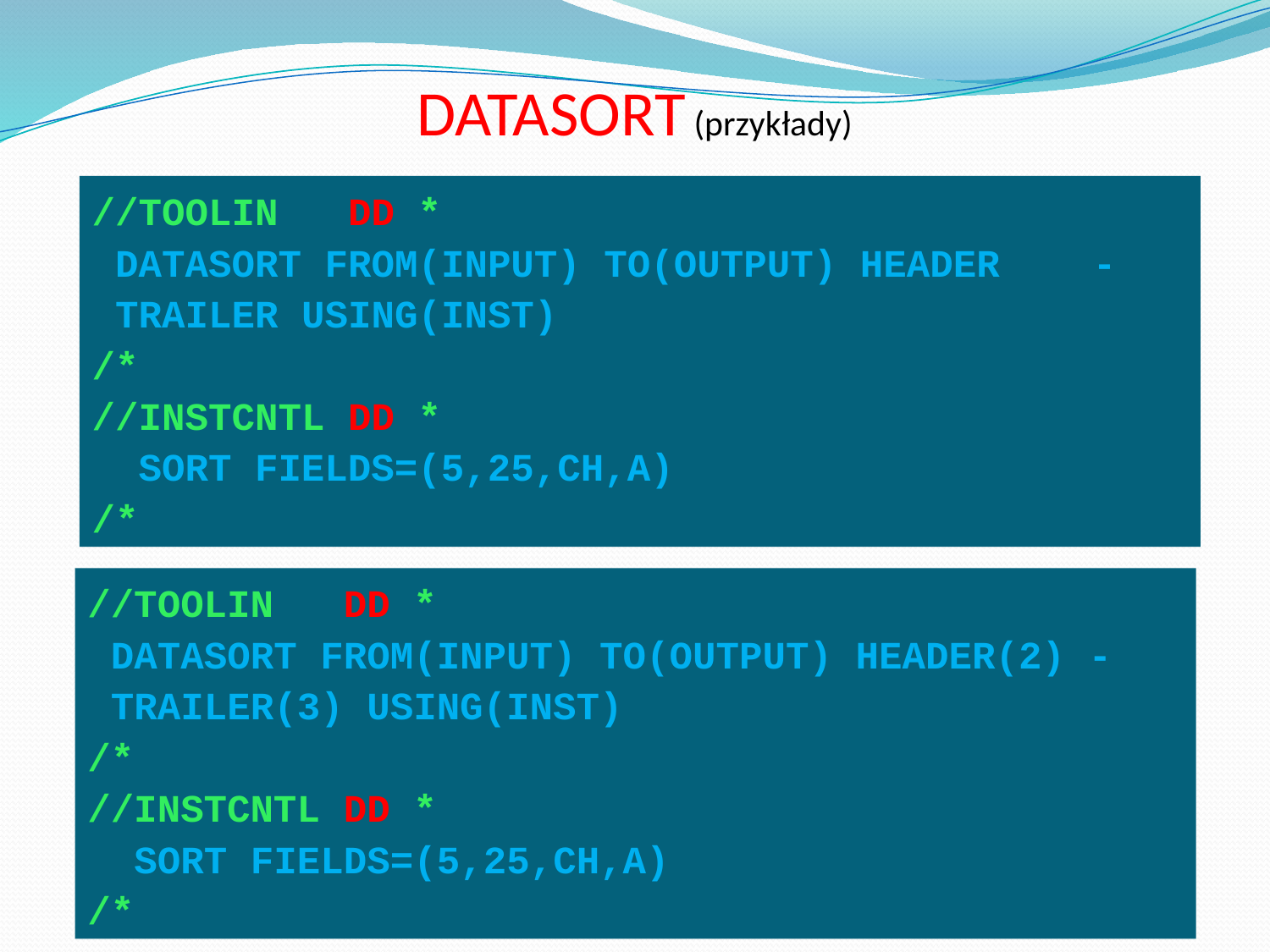

DATASORT (przykłady)
//TOOLIN   DD *
 DATASORT FROM(INPUT) TO(OUTPUT) HEADER    -
 TRAILER USING(INST)
/*
//INSTCNTL DD *
  SORT FIELDS=(5,25,CH,A)
/*
//TOOLIN   DD *
 DATASORT FROM(INPUT) TO(OUTPUT) HEADER(2) -
 TRAILER(3) USING(INST)
/*
//INSTCNTL DD *
  SORT FIELDS=(5,25,CH,A)
/*